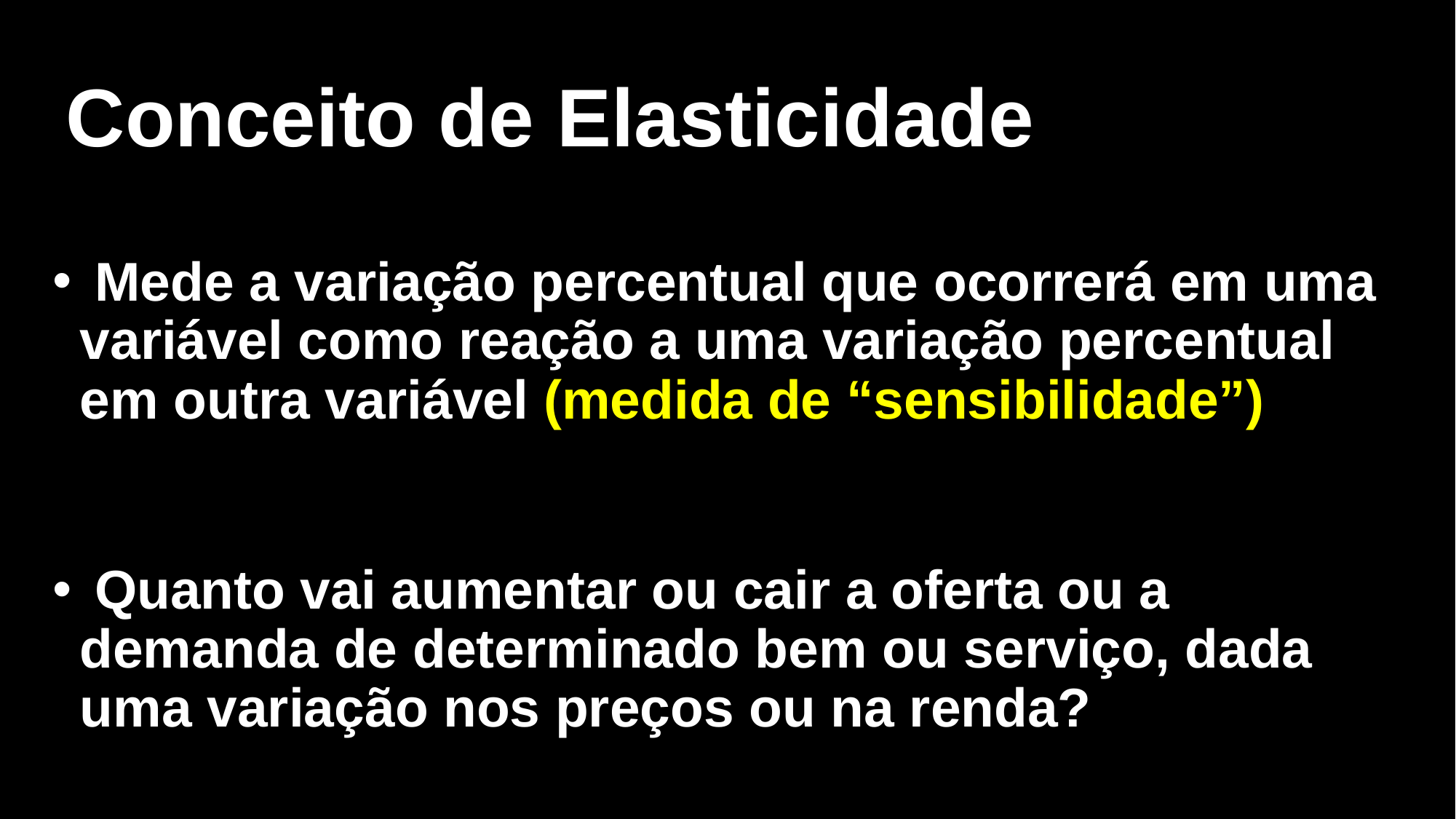

# Conceito de Elasticidade
 Mede a variação percentual que ocorrerá em uma variável como reação a uma variação percentual em outra variável (medida de “sensibilidade”)

 Quanto vai aumentar ou cair a oferta ou a demanda de determinado bem ou serviço, dada uma variação nos preços ou na renda?